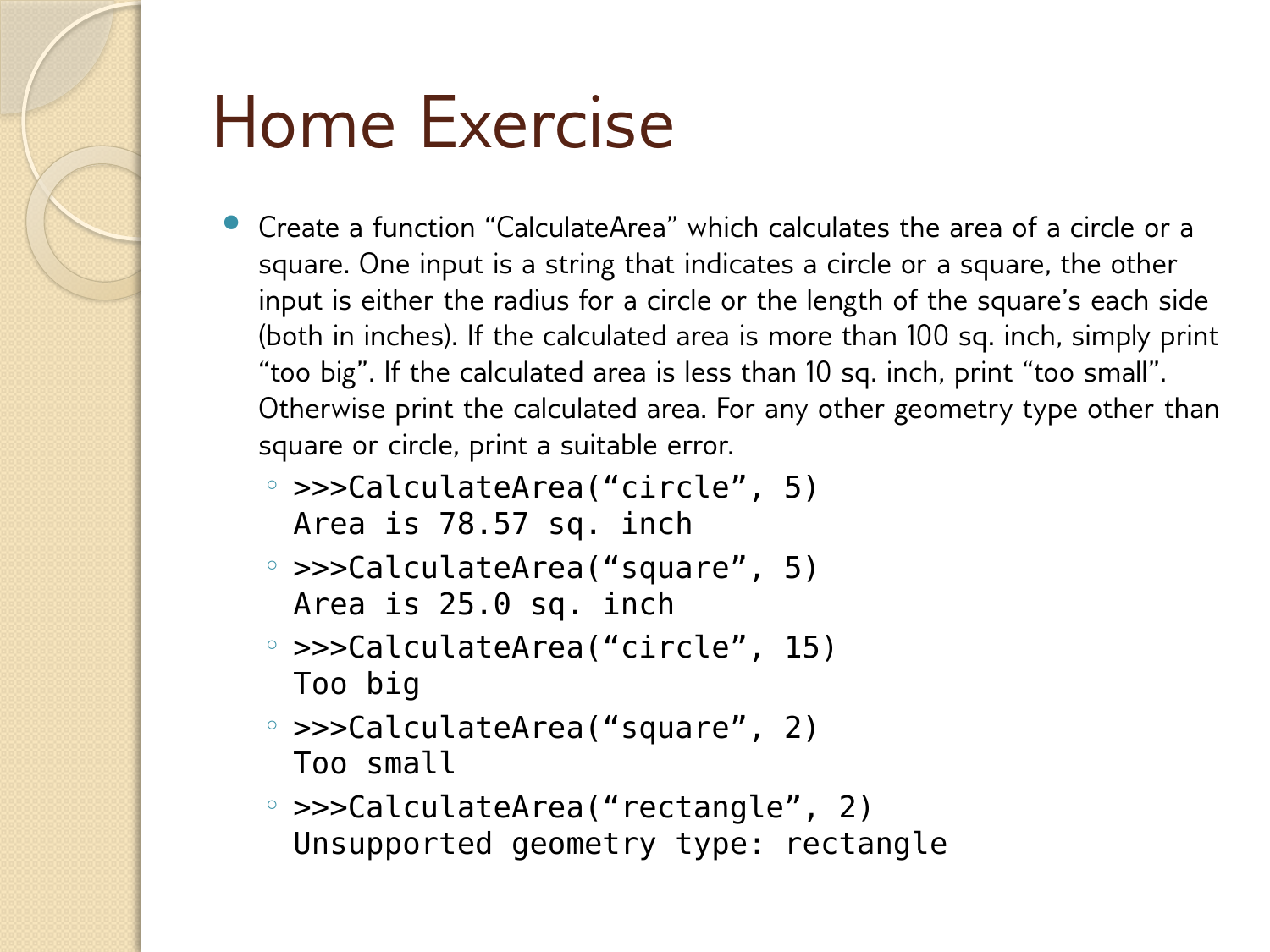

# Home Exercise
Create a function “CalculateArea” which calculates the area of a circle or a square. One input is a string that indicates a circle or a square, the other input is either the radius for a circle or the length of the square’s each side (both in inches). If the calculated area is more than 100 sq. inch, simply print “too big”. If the calculated area is less than 10 sq. inch, print “too small”. Otherwise print the calculated area. For any other geometry type other than square or circle, print a suitable error.
>>>CalculateArea(“circle”, 5)
Area is 78.57 sq. inch
>>>CalculateArea(“square”, 5)
Area is 25.0 sq. inch
>>>CalculateArea(“circle”, 15)
Too big
>>>CalculateArea(“square”, 2)
Too small
>>>CalculateArea(“rectangle”, 2)
Unsupported geometry type: rectangle